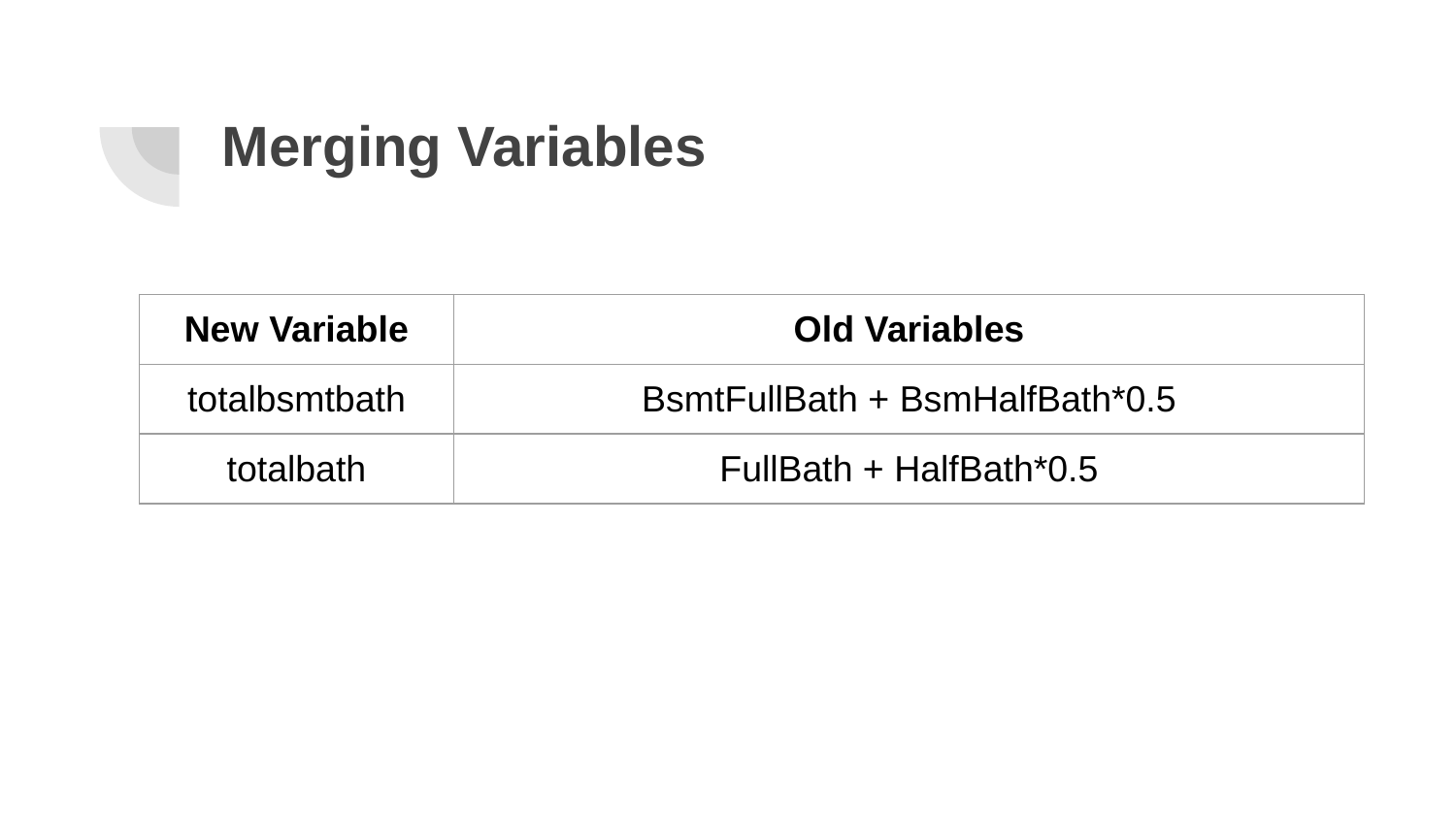

# Merging Variables
| New Variable | Old Variables |
| --- | --- |
| totalbsmtbath | BsmtFullBath + BsmHalfBath\*0.5 |
| totalbath | FullBath + HalfBath\*0.5 |